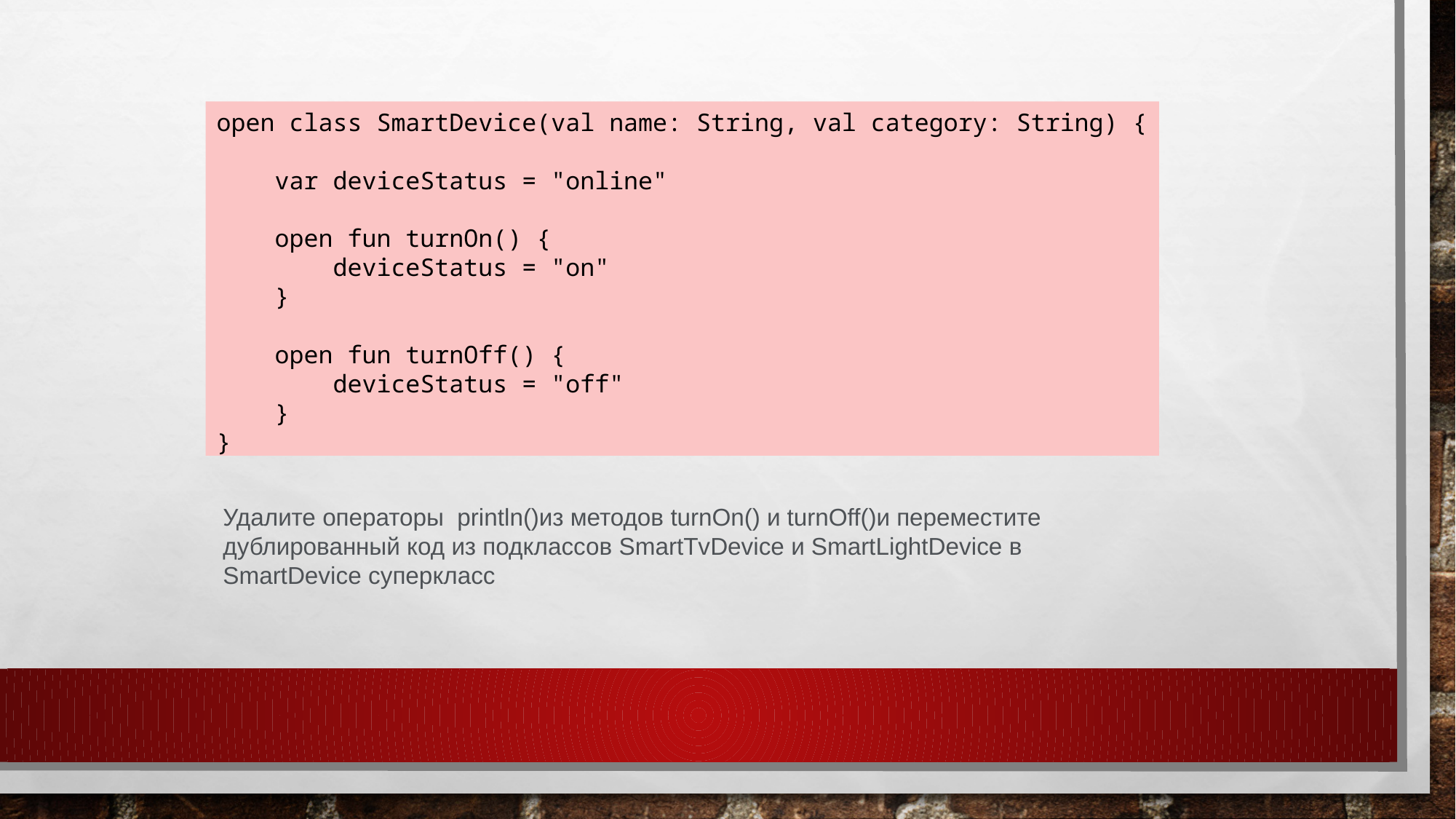

open class SmartDevice(val name: String, val category: String) {
    var deviceStatus = "online"
    open fun turnOn() {
        deviceStatus = "on"
    }
    open fun turnOff() {
        deviceStatus = "off"
    }
}
Удалите операторы  println()из методов turnOn() и turnOff()и переместите дублированный код из подклассов SmartTvDevice и SmartLightDevice в SmartDevice суперкласс